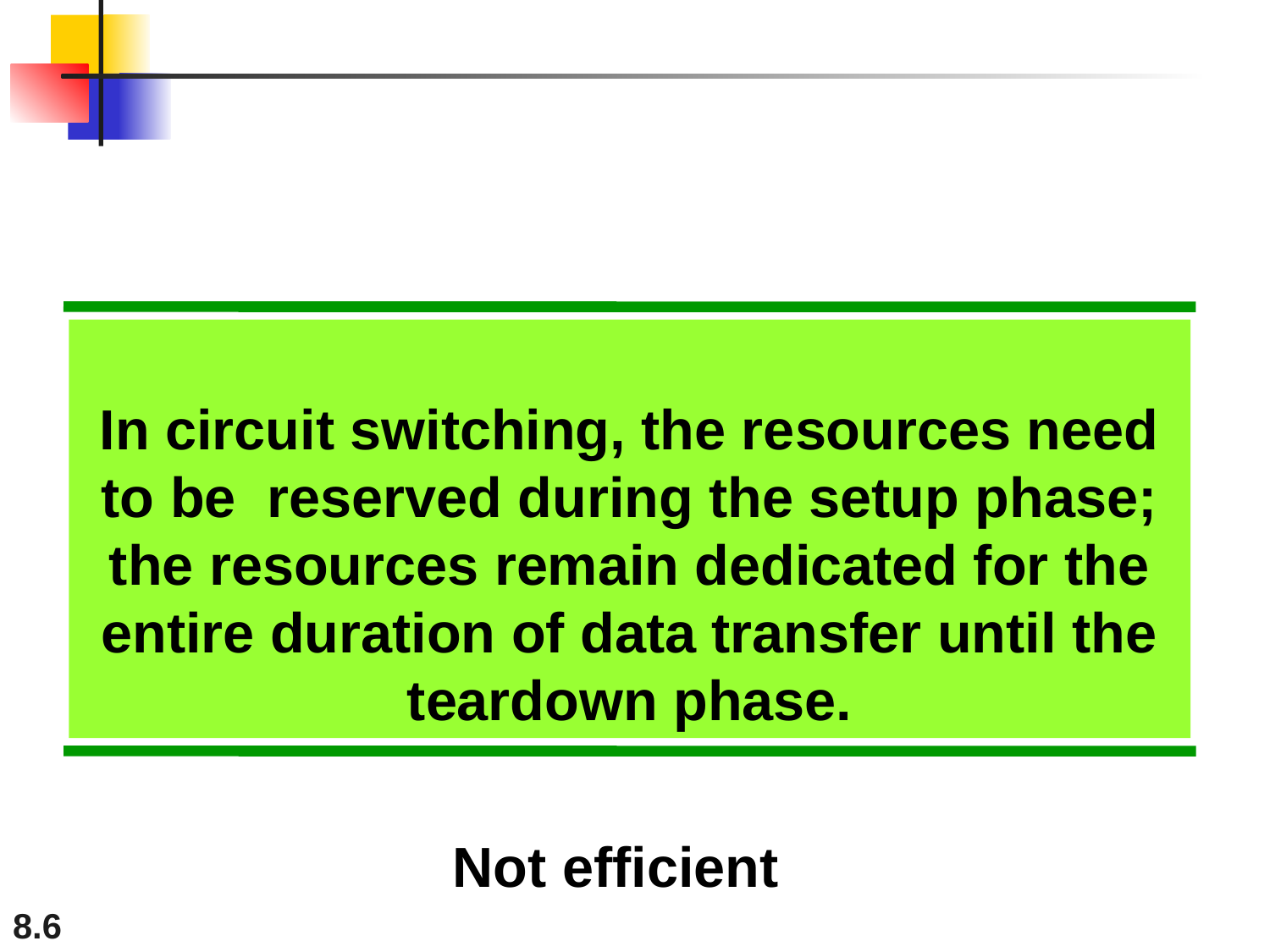

In circuit switching, the resources need to be  reserved during the setup phase;
the resources remain dedicated for the entire duration of data transfer until the teardown phase.

Not efficient
8.6